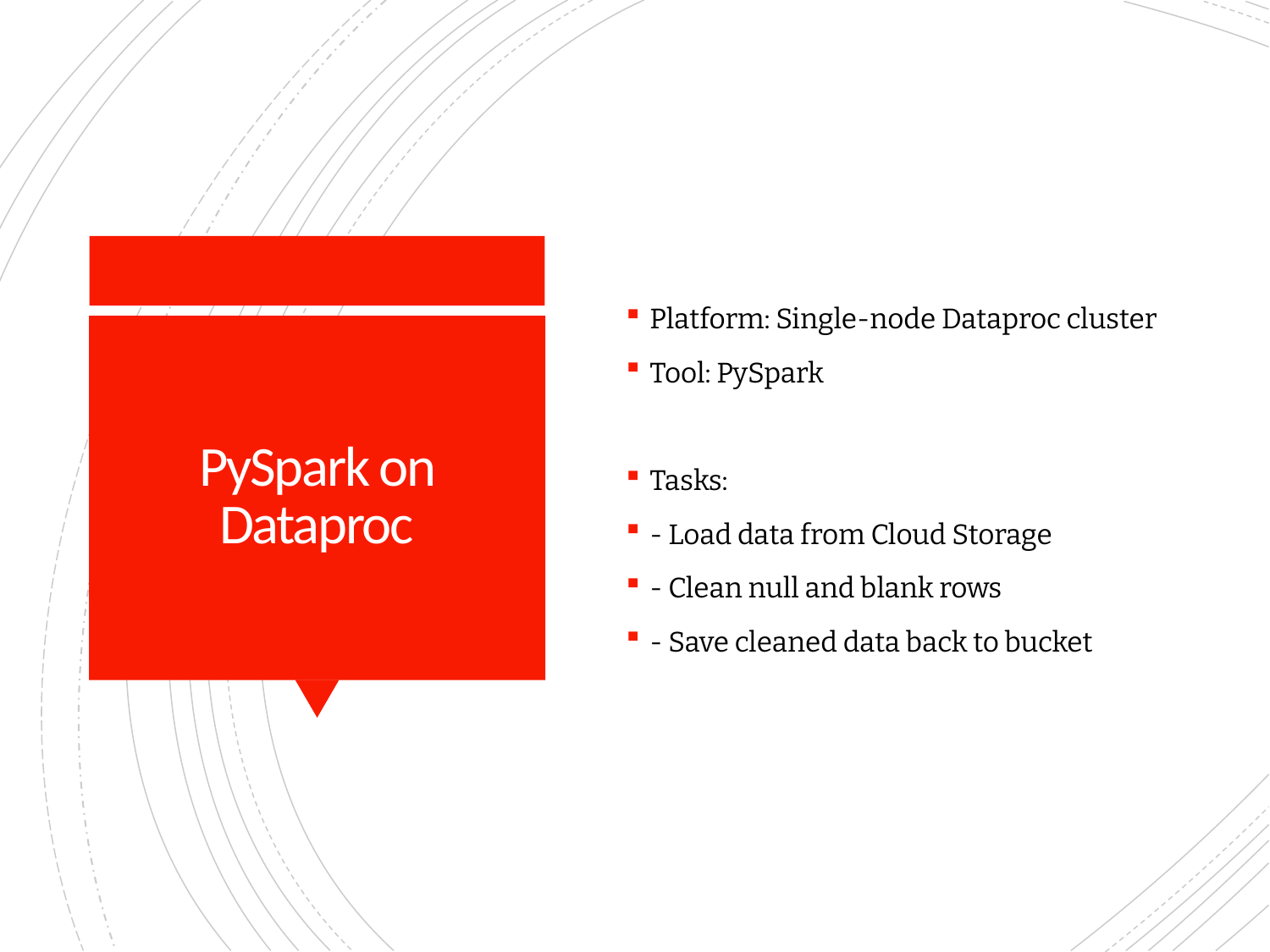

Platform: Single-node Dataproc cluster
Tool: PySpark

Tasks:
- Load data from Cloud Storage
- Clean null and blank rows
- Save cleaned data back to bucket
# PySpark on Dataproc